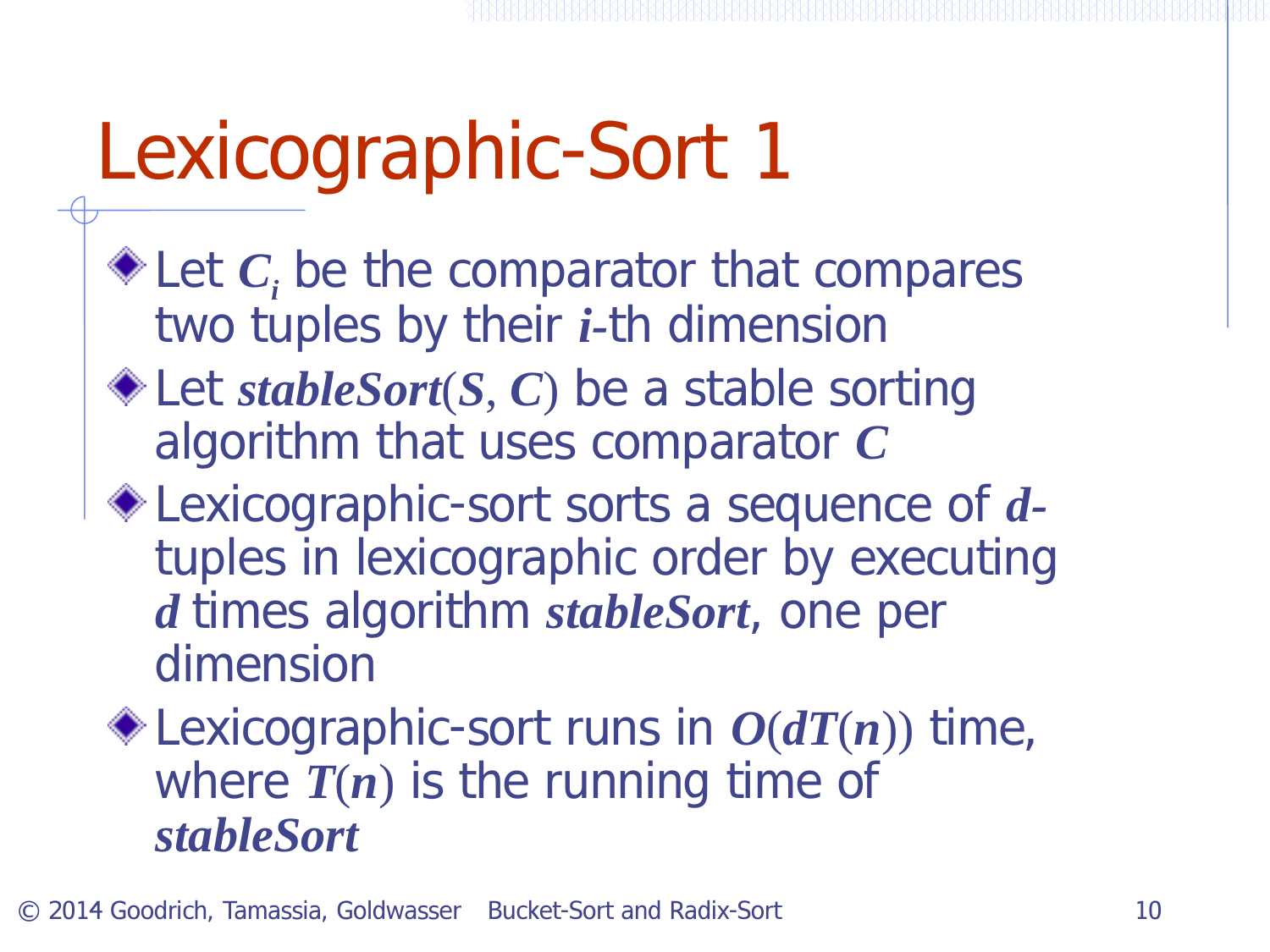

# Lexicographic-Sort 1
Let Ci be the comparator that compares two tuples by their i-th dimension
Let stableSort(S, C) be a stable sorting algorithm that uses comparator C
Lexicographic-sort sorts a sequence of d-tuples in lexicographic order by executing d times algorithm stableSort, one per dimension
Lexicographic-sort runs in O(dT(n)) time, where T(n) is the running time of stableSort
Bucket-Sort and Radix-Sort
10